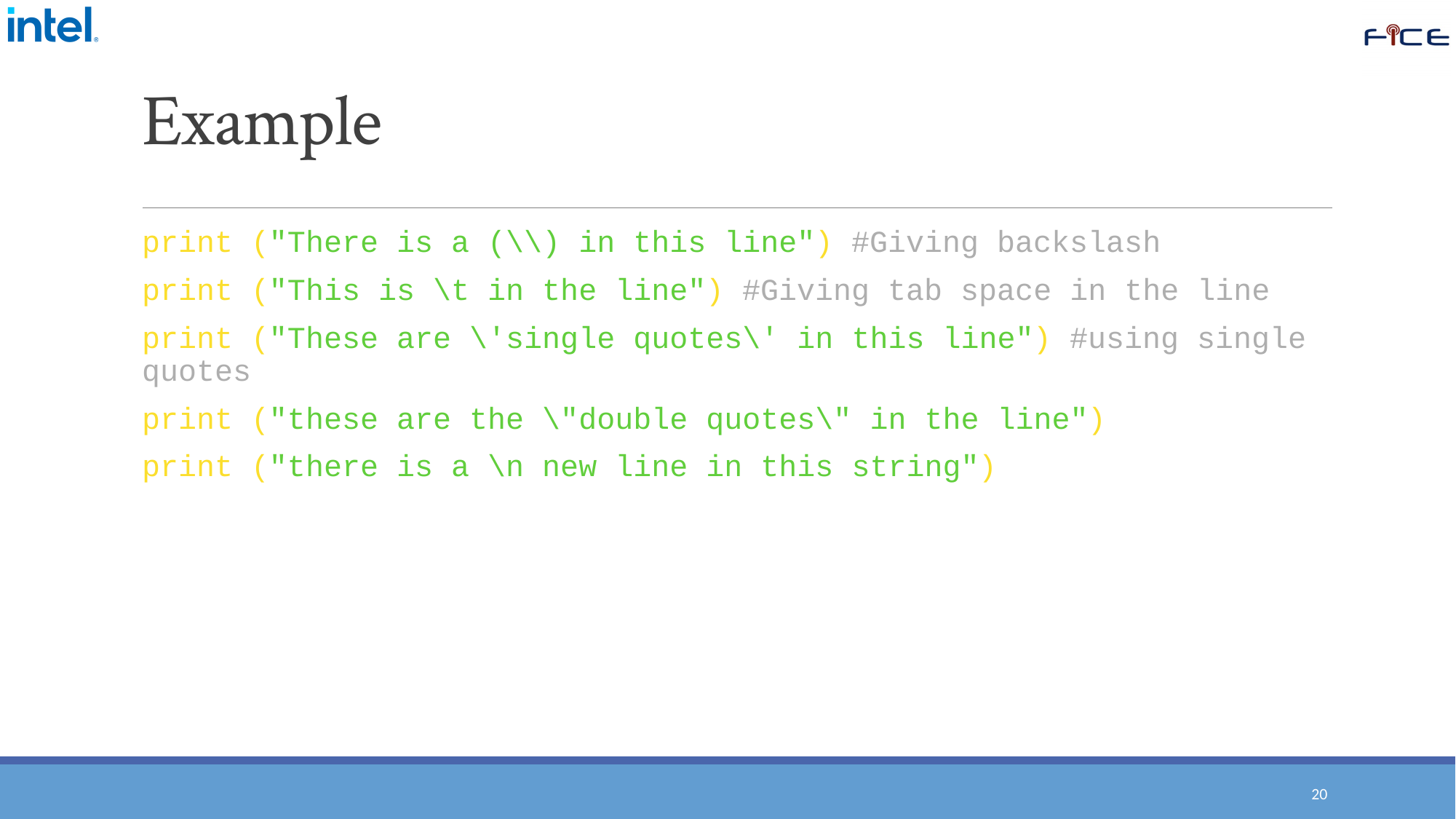

# Example
print ("There is a (\\) in this line") #Giving backslash
print ("This is \t in the line") #Giving tab space in the line
print ("These are \'single quotes\' in this line") #using single quotes
print ("these are the \"double quotes\" in the line")
print ("there is a \n new line in this string")

20